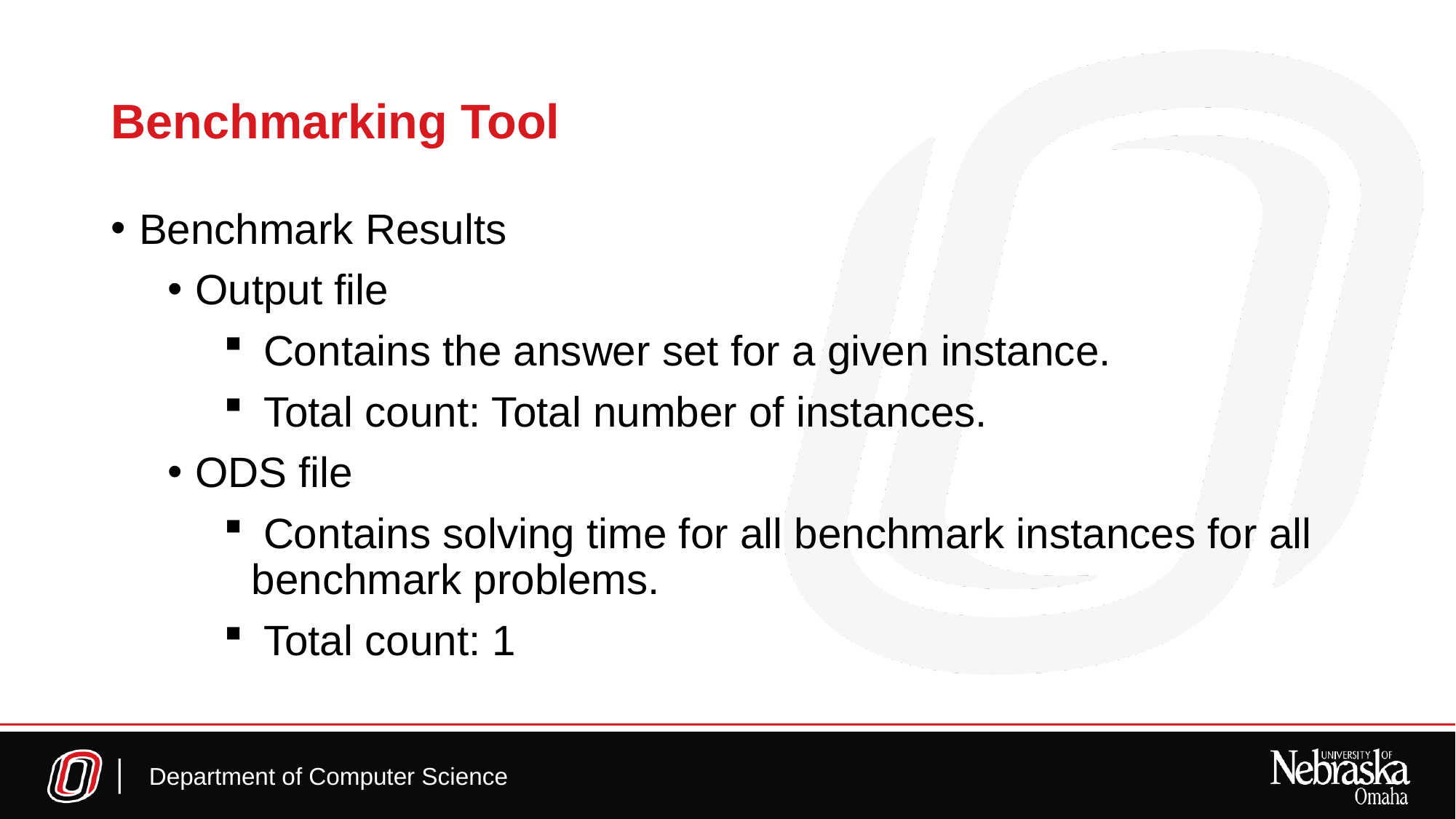

Benchmarking Tool
Benchmark Results
Output file
 Contains the answer set for a given instance.
 Total count: Total number of instances.
ODS file
 Contains solving time for all benchmark instances for all benchmark problems.
 Total count: 1

Department of Computer Science